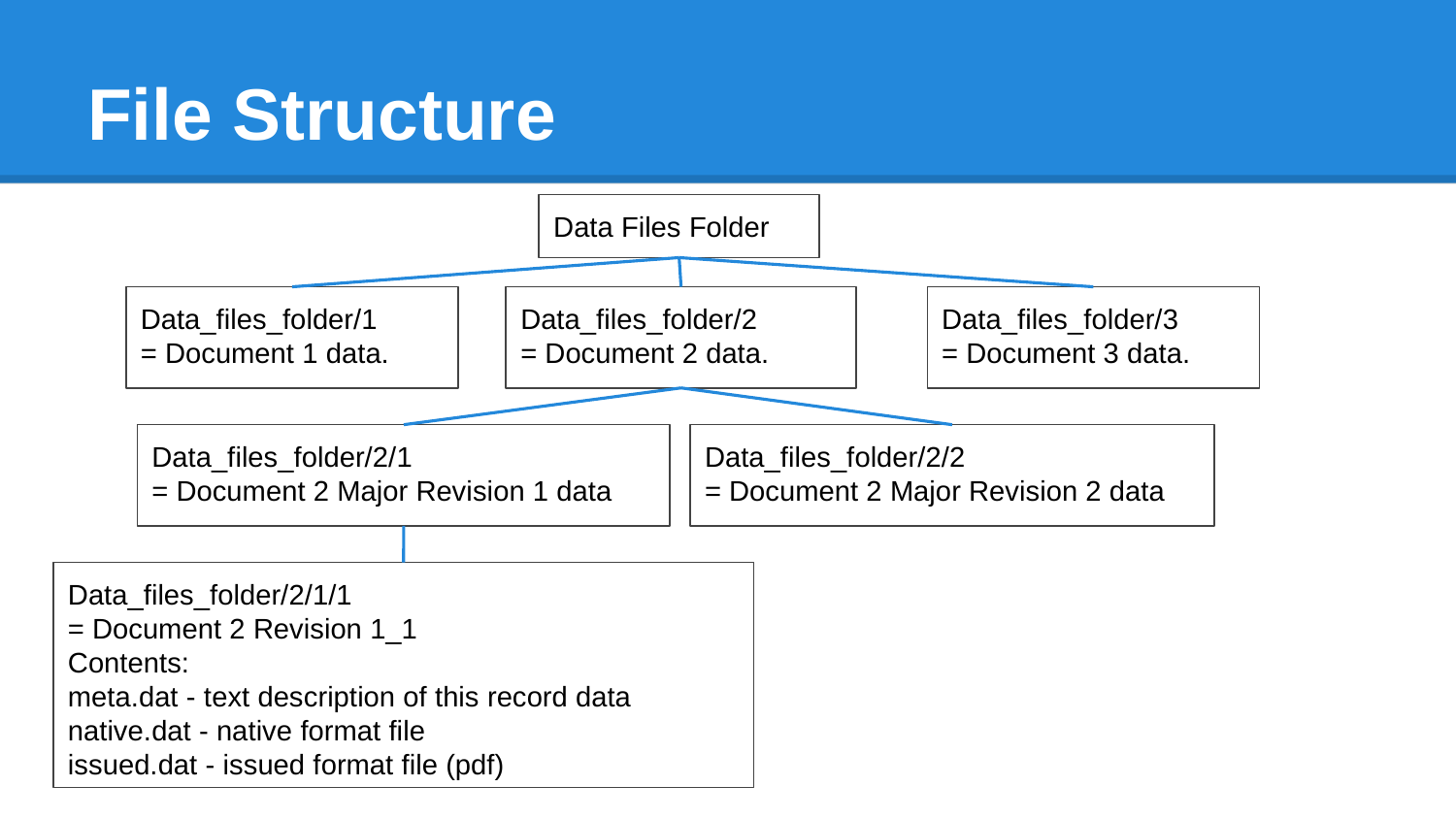

# File Structure
Data Files Folder
Data_files_folder/1
= Document 1 data.
Data_files_folder/2
= Document 2 data.
Data_files_folder/3
= Document 3 data.
Data_files_folder/2/1
= Document 2 Major Revision 1 data
Data_files_folder/2/2
= Document 2 Major Revision 2 data
Data_files_folder/2/1/1
= Document 2 Revision 1_1
Contents:
meta.dat - text description of this record data
native.dat - native format file
issued.dat - issued format file (pdf)